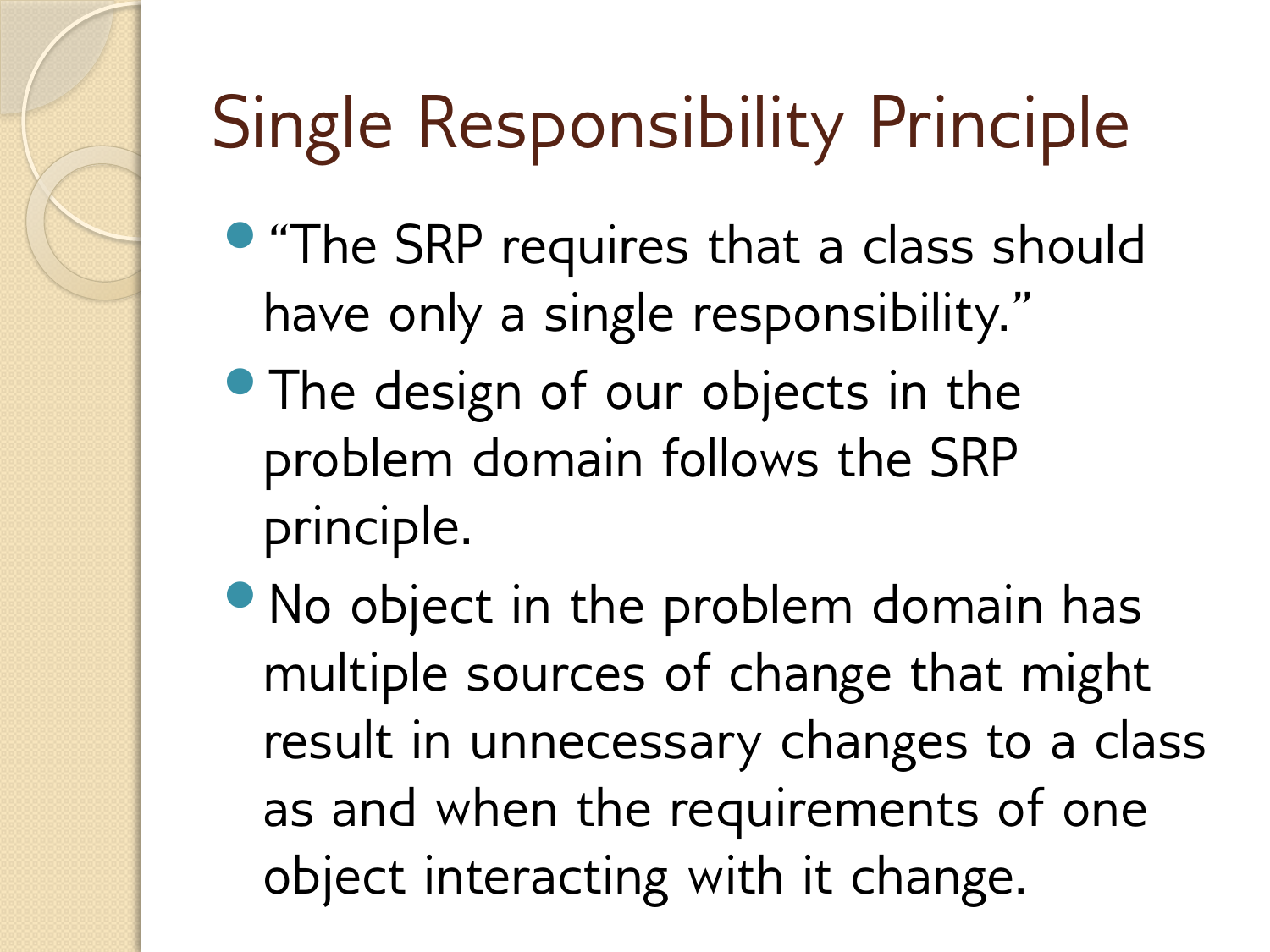

# Single Responsibility Principle
“The SRP requires that a class should have only a single responsibility.”
The design of our objects in the problem domain follows the SRP principle.
No object in the problem domain has multiple sources of change that might result in unnecessary changes to a class as and when the requirements of one object interacting with it change.